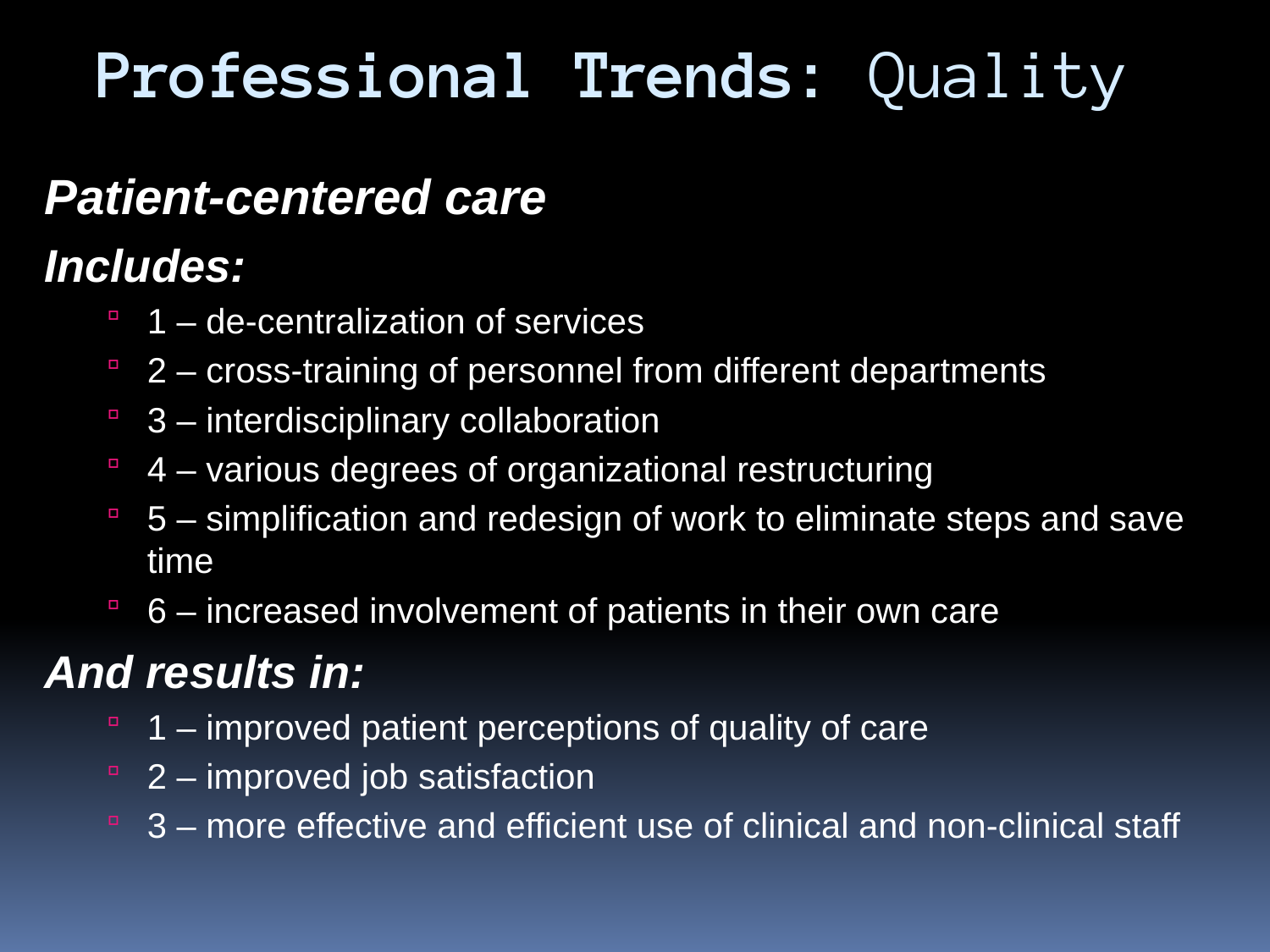

Professional Trends: Quality
Patient-centered care
Includes:
1 – de-centralization of services
2 – cross-training of personnel from different departments
3 – interdisciplinary collaboration
4 – various degrees of organizational restructuring
5 – simplification and redesign of work to eliminate steps and save time
6 – increased involvement of patients in their own care
And results in:
1 – improved patient perceptions of quality of care
2 – improved job satisfaction
3 – more effective and efficient use of clinical and non-clinical staff